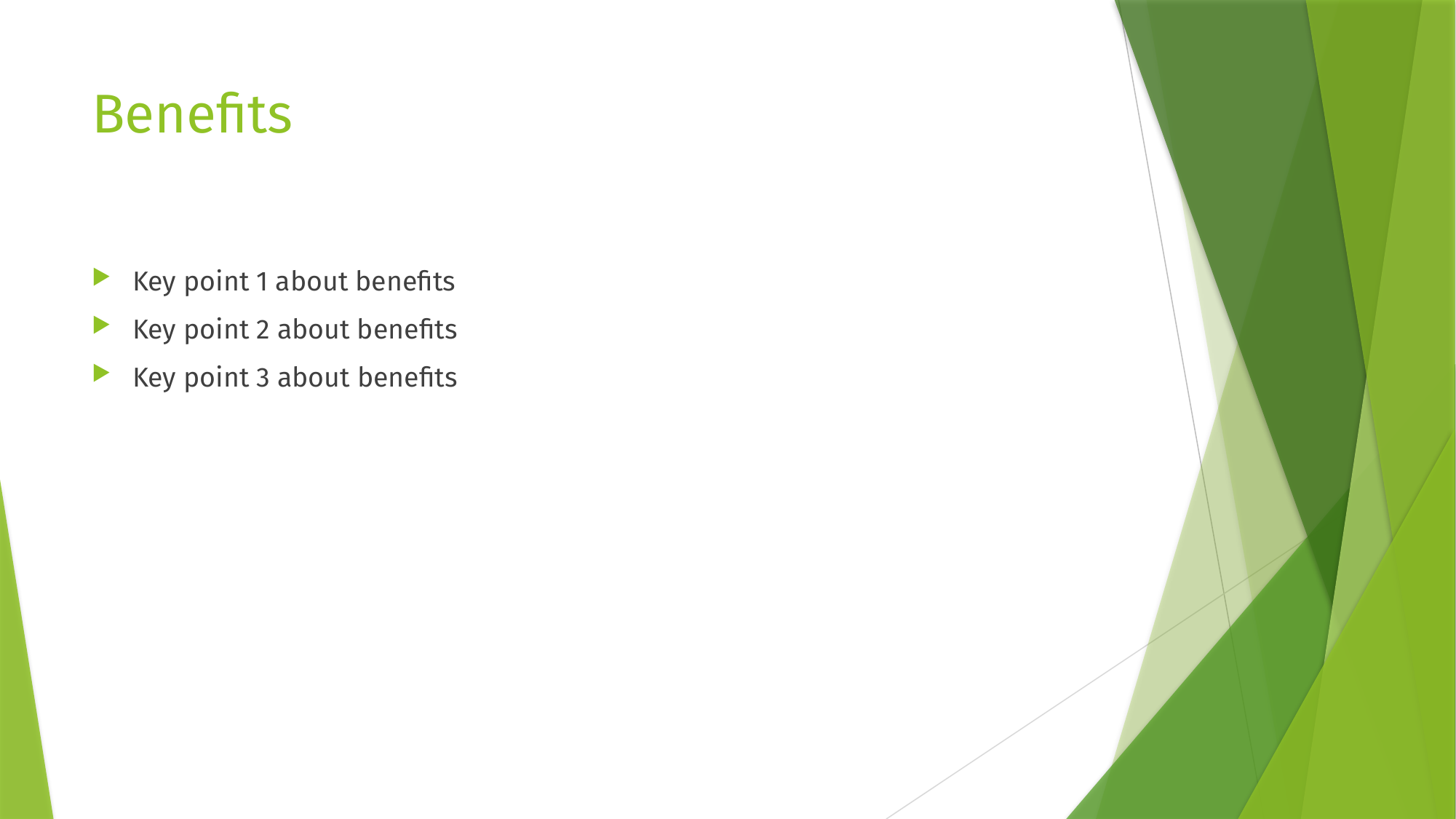

# Benefits
Key point 1 about benefits
Key point 2 about benefits
Key point 3 about benefits